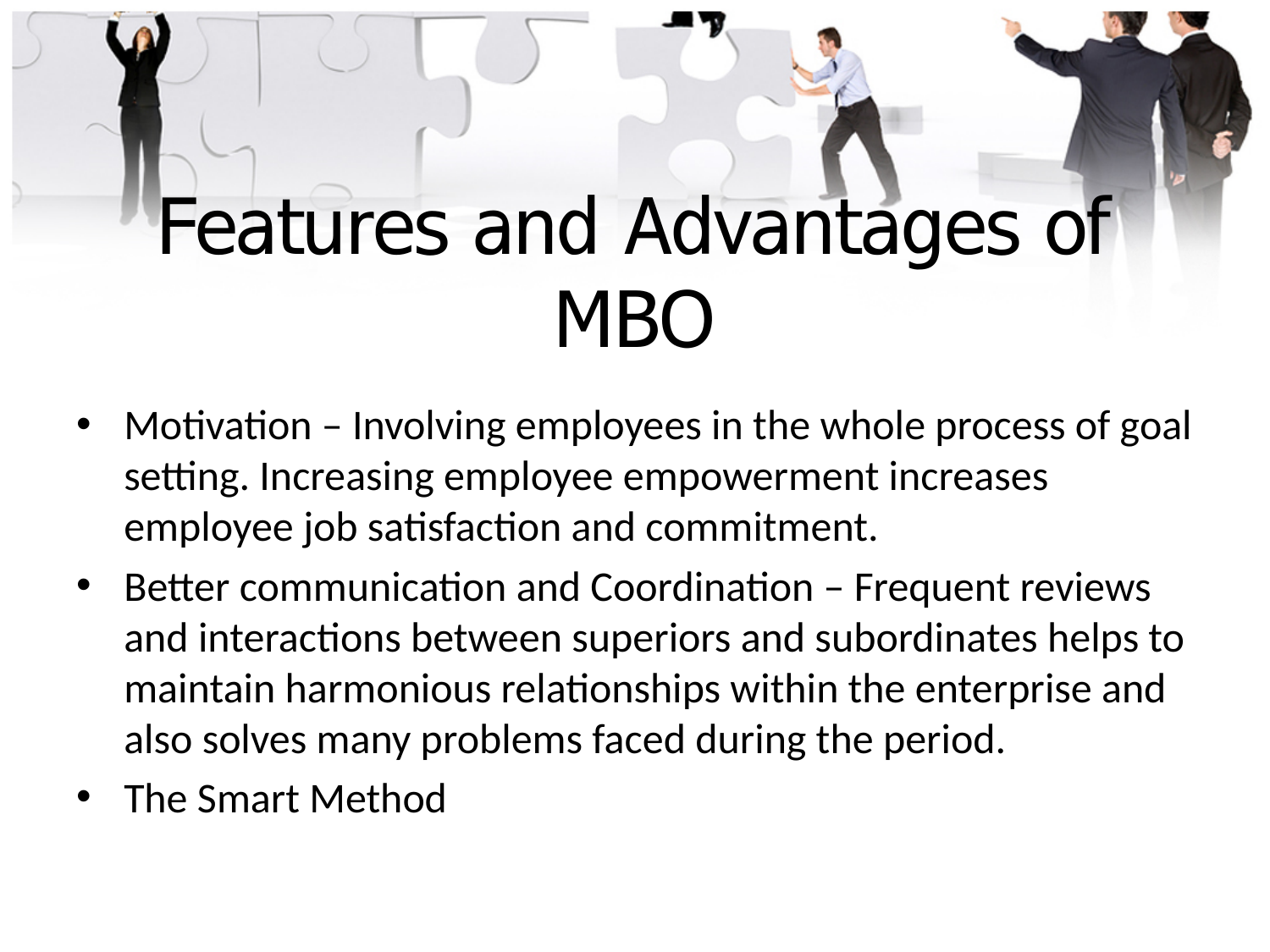

# Features and Advantages of MBO
Motivation – Involving employees in the whole process of goal setting. Increasing employee empowerment increases employee job satisfaction and commitment.
Better communication and Coordination – Frequent reviews and interactions between superiors and subordinates helps to maintain harmonious relationships within the enterprise and also solves many problems faced during the period.
The Smart Method